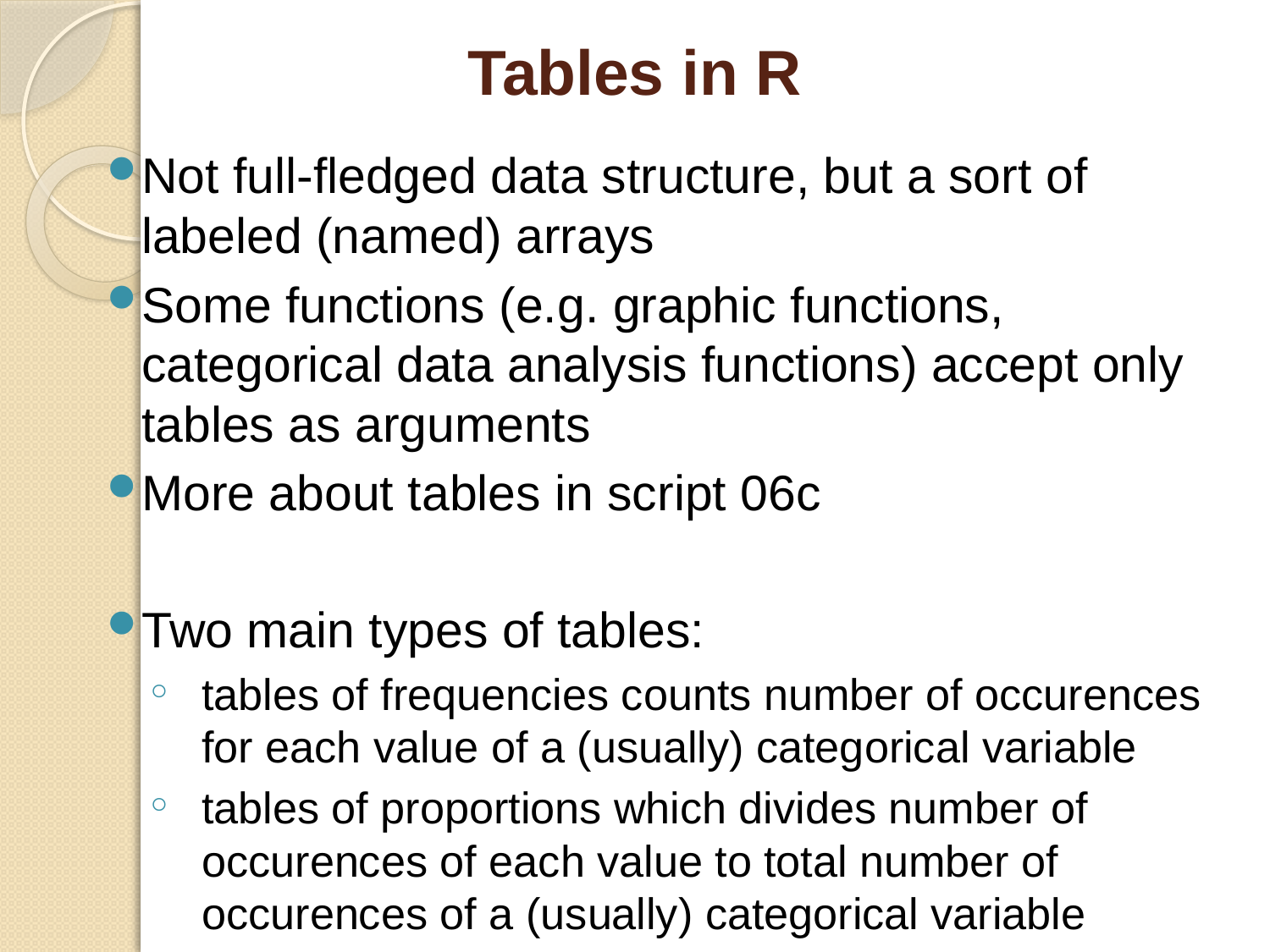

# Tables in R
Not full-fledged data structure, but a sort of labeled (named) arrays
Some functions (e.g. graphic functions, categorical data analysis functions) accept only tables as arguments
More about tables in script 06c

Two main types of tables:
tables of frequencies counts number of occurences for each value of a (usually) categorical variable
tables of proportions which divides number of occurences of each value to total number of occurences of a (usually) categorical variable